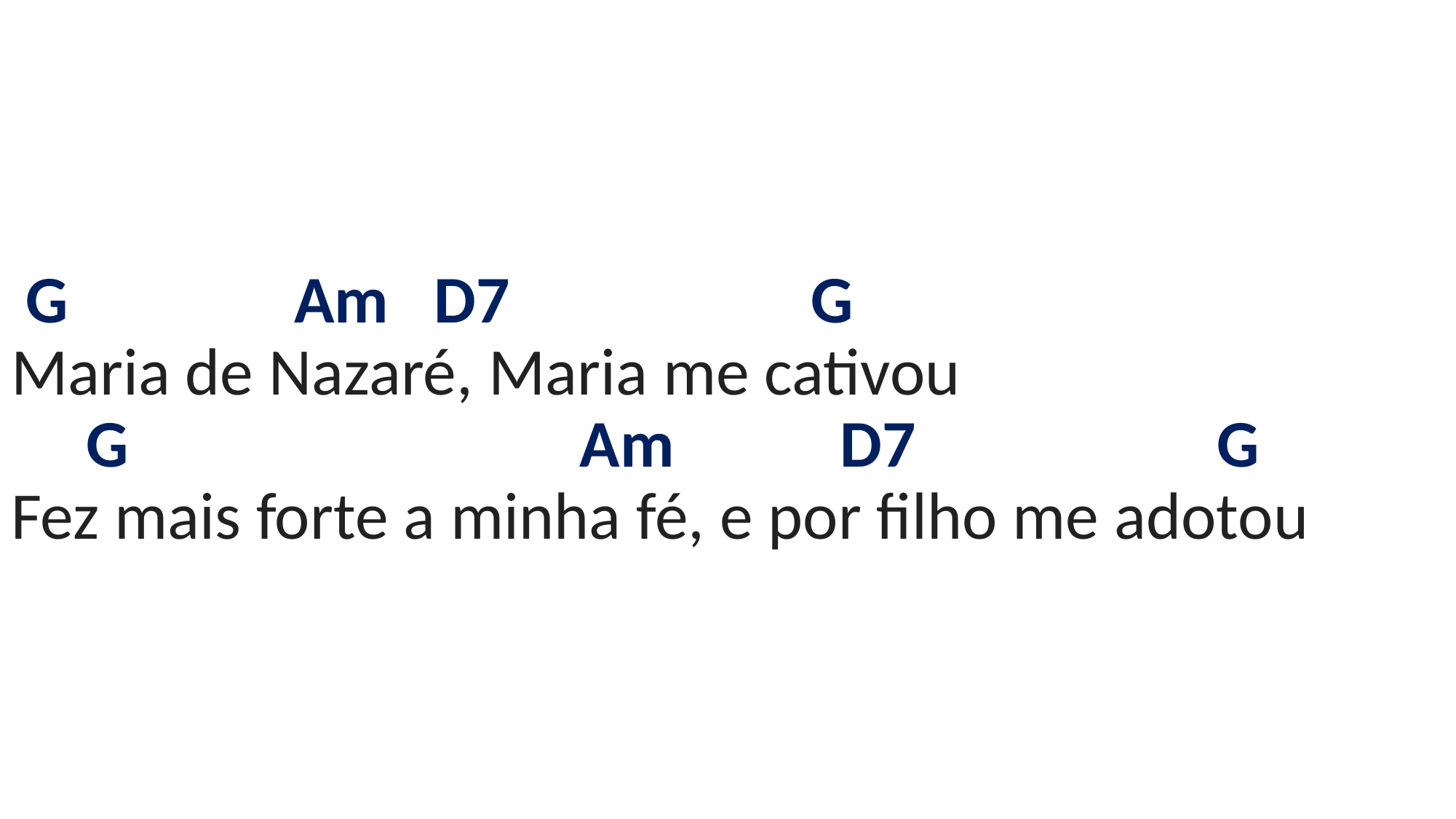

# G               Am   D7                    G Maria de Nazaré, Maria me cativou G                              Am           D7                    G Fez mais forte a minha fé, e por filho me adotou